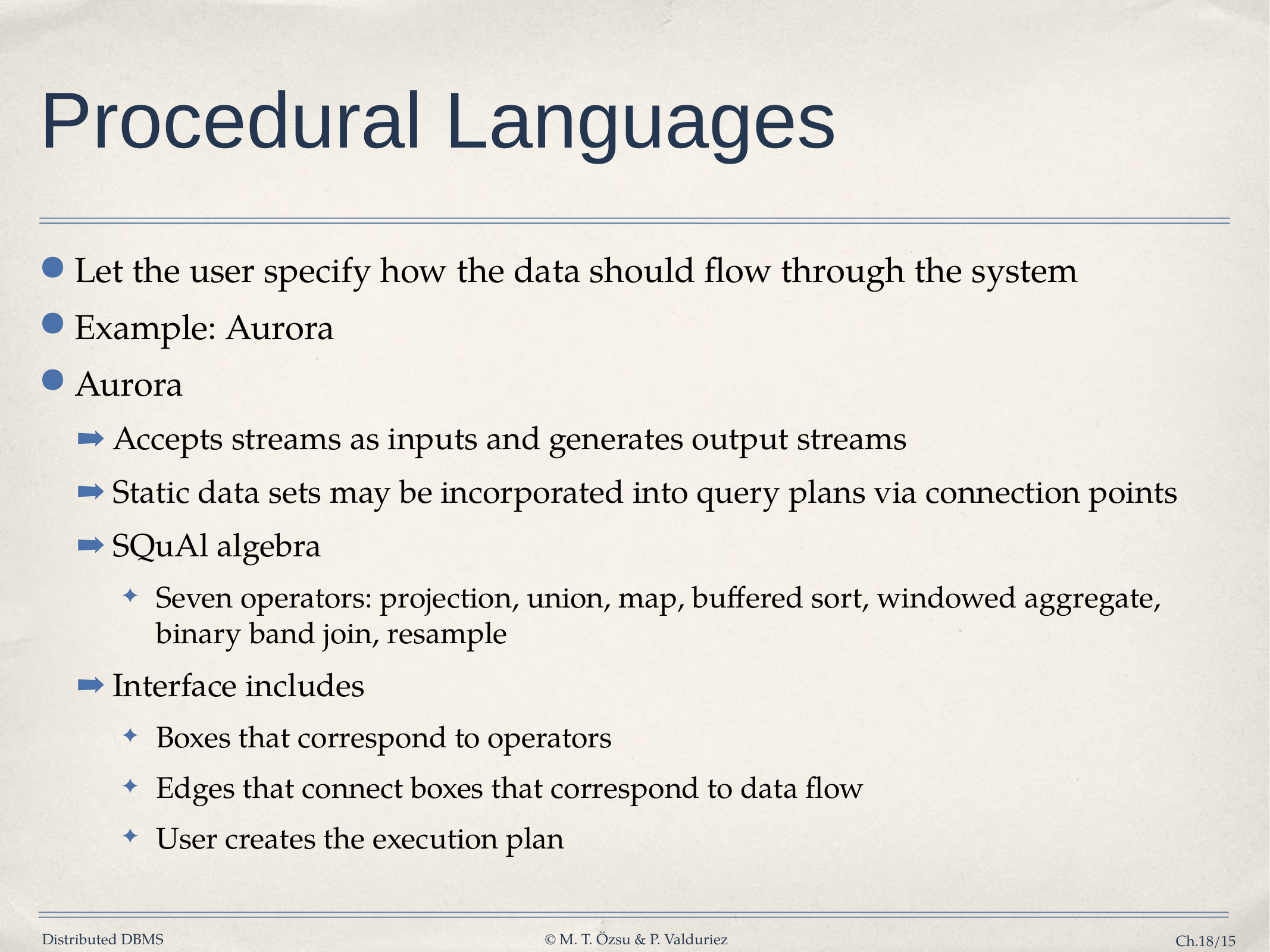

# Procedural Languages
Let the user specify how the data should flow through the system
Example: Aurora
Aurora
Accepts streams as inputs and generates output streams
Static data sets may be incorporated into query plans via connection points
SQuAl algebra
Seven operators: projection, union, map, buffered sort, windowed aggregate, binary band join, resample
Interface includes
Boxes that correspond to operators
Edges that connect boxes that correspond to data flow
User creates the execution plan